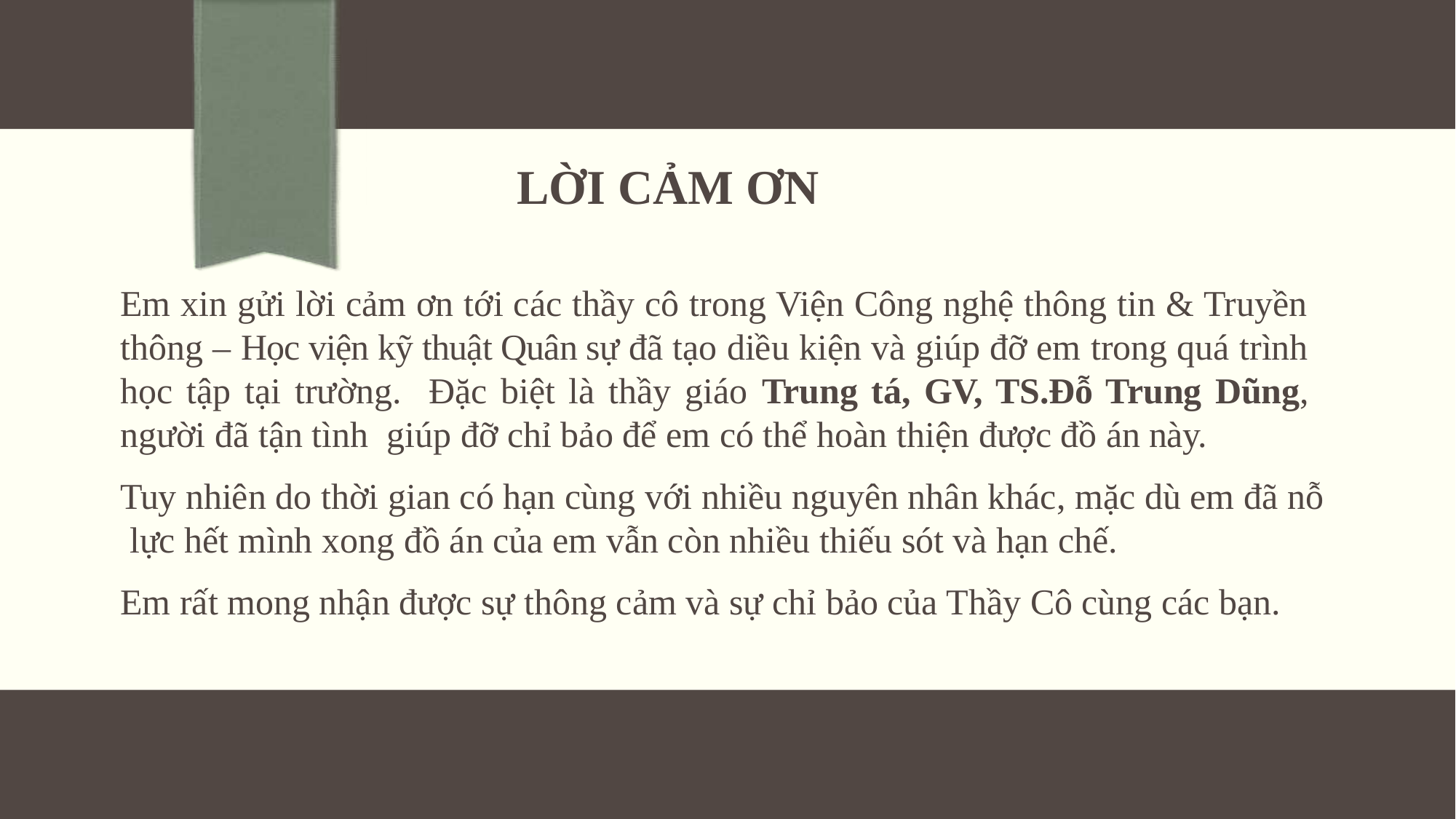

# LỜI CẢM ƠN
Em xin gửi lời cảm ơn tới các thầy cô trong Viện Công nghệ thông tin & Truyền thông – Học viện kỹ thuật Quân sự đã tạo diều kiện và giúp đỡ em trong quá trình học tập tại trường.  Đặc biệt là thầy giáo Trung tá, GV, TS.Đỗ Trung Dũng, người đã tận tình  giúp đỡ chỉ bảo để em có thể hoàn thiện được đồ án này.
Tuy nhiên do thời gian có hạn cùng với nhiều nguyên nhân khác, mặc dù em đã nỗ  lực hết mình xong đồ án của em vẫn còn nhiều thiếu sót và hạn chế.
Em rất mong nhận được sự thông cảm và sự chỉ bảo của Thầy Cô cùng các bạn.